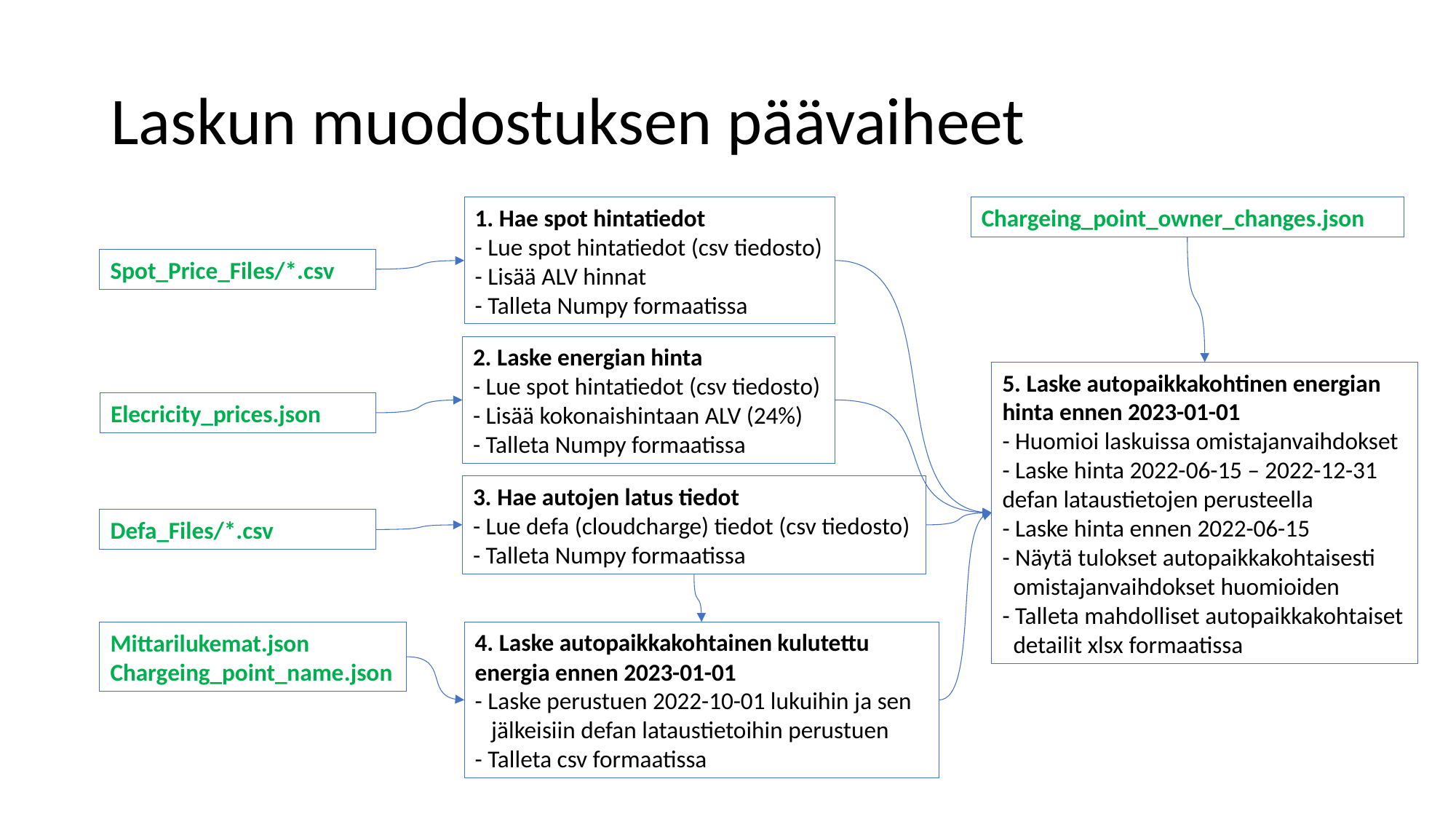

# Laskun muodostuksen päävaiheet
1. Hae spot hintatiedot
- Lue spot hintatiedot (csv tiedosto)
- Lisää ALV hinnat
- Talleta Numpy formaatissa
Chargeing_point_owner_changes.json
Spot_Price_Files/*.csv
2. Laske energian hinta
- Lue spot hintatiedot (csv tiedosto)
- Lisää kokonaishintaan ALV (24%)
- Talleta Numpy formaatissa
5. Laske autopaikkakohtinen energian hinta ennen 2023-01-01
- Huomioi laskuissa omistajanvaihdokset
- Laske hinta 2022-06-15 – 2022-12-31 defan lataustietojen perusteella
- Laske hinta ennen 2022-06-15
- Näytä tulokset autopaikkakohtaisesti
  omistajanvaihdokset huomioiden
- Talleta mahdolliset autopaikkakohtaiset
  detailit xlsx formaatissa
Elecricity_prices.json
3. Hae autojen latus tiedot
- Lue defa (cloudcharge) tiedot (csv tiedosto)
- Talleta Numpy formaatissa
Defa_Files/*.csv
4. Laske autopaikkakohtainen kulutettu energia ennen 2023-01-01
- Laske perustuen 2022-10-01 lukuihin ja sen
   jälkeisiin defan lataustietoihin perustuen
- Talleta csv formaatissa
Mittarilukemat.json
Chargeing_point_name.json